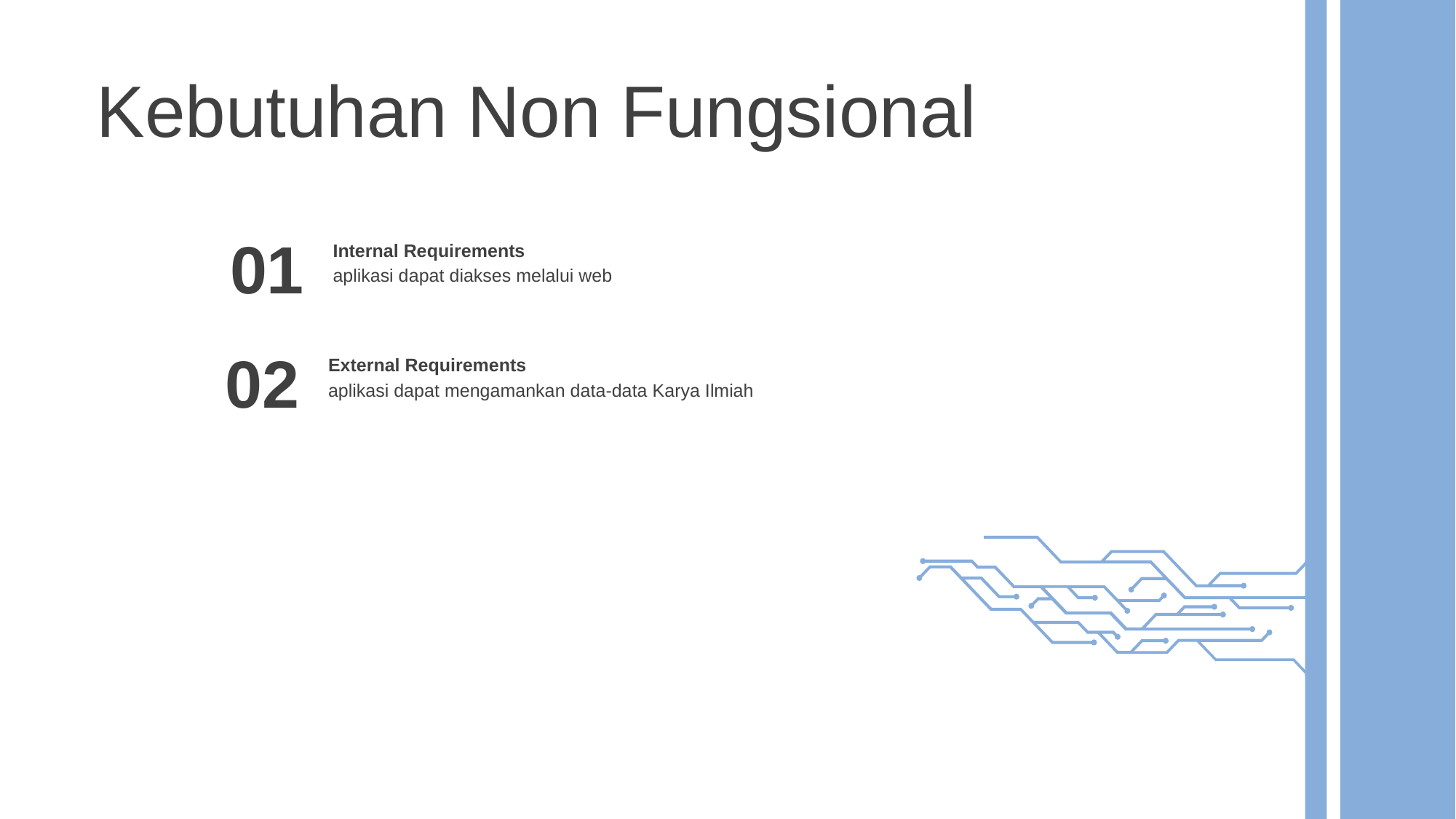

Kebutuhan Non Fungsional
01
Internal Requirements
aplikasi dapat diakses melalui web
02
External Requirements
aplikasi dapat mengamankan data-data Karya Ilmiah